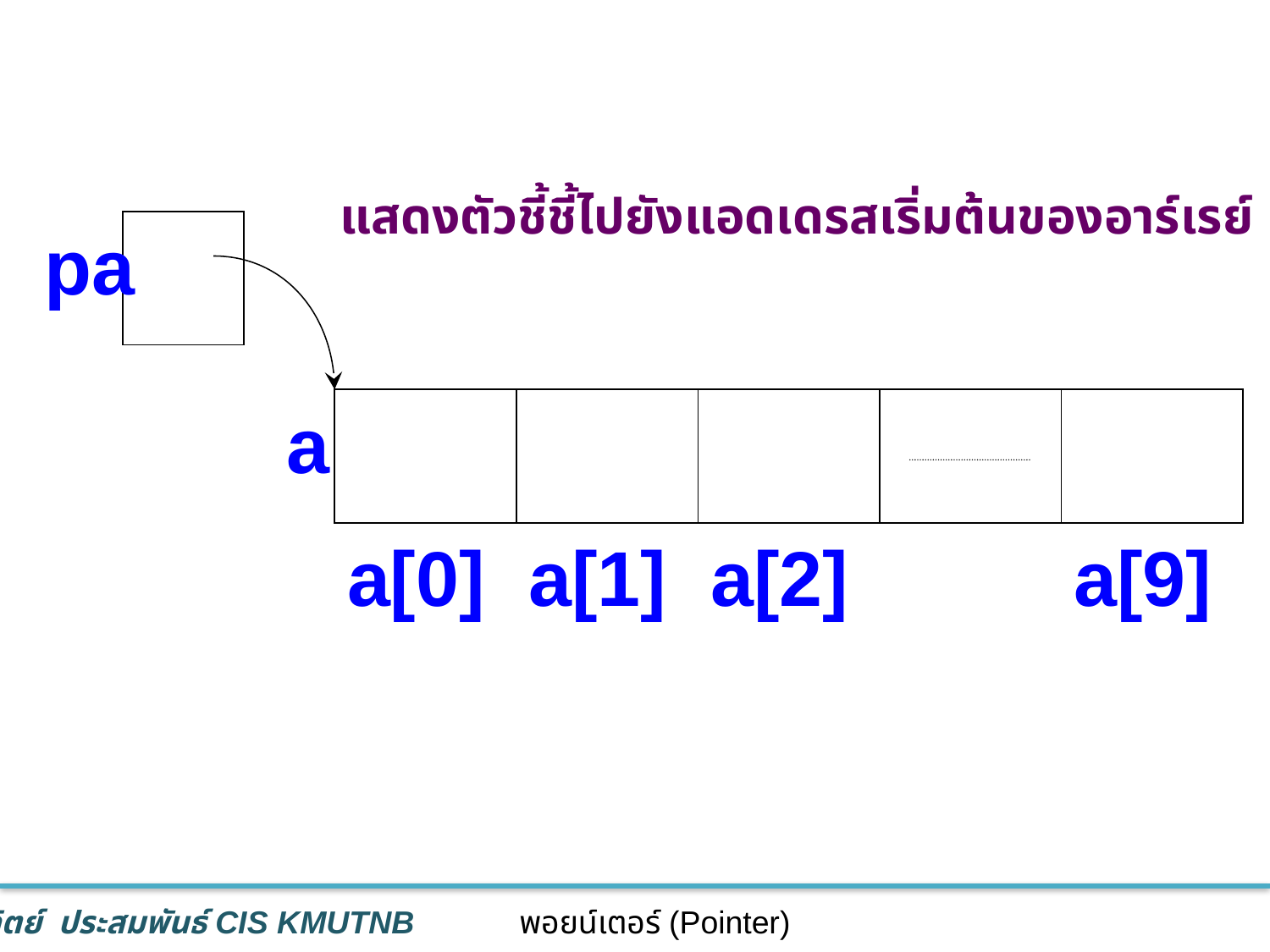

แสดงตัวชี้ชี้ไปยังแอดเดรสเริ่มต้นของอาร์เรย์
pa

a

a[0]
a[1]
a[2]
a[9]
37
พอยน์เตอร์ (Pointer)